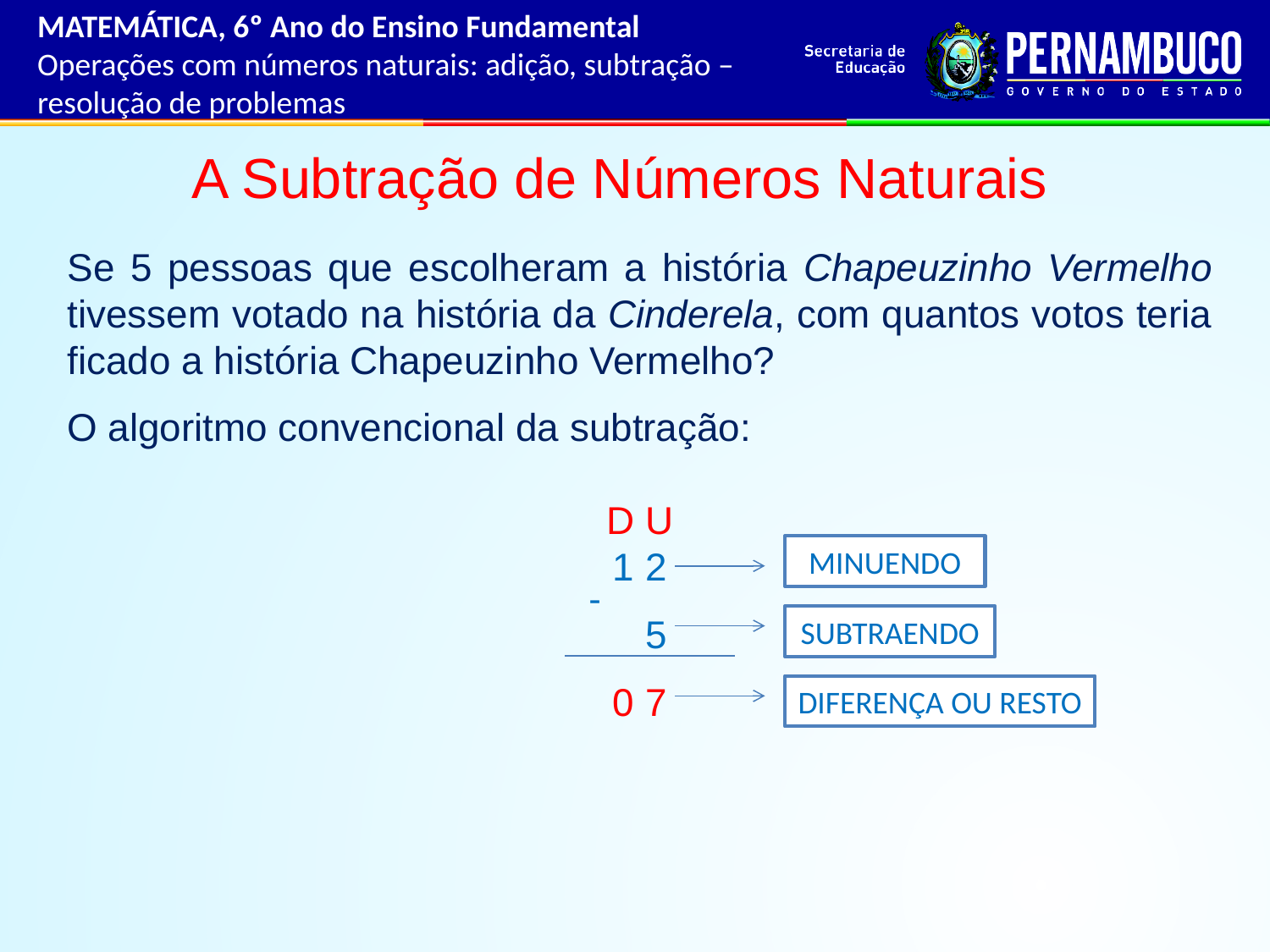

MATEMÁTICA, 6º Ano do Ensino Fundamental
Operações com números naturais: adição, subtração – resolução de problemas
A Subtração de Números Naturais
Se 5 pessoas que escolheram a história Chapeuzinho Vermelho tivessem votado na história da Cinderela, com quantos votos teria ficado a história Chapeuzinho Vermelho?
O algoritmo convencional da subtração:

D U
1 2
   5
0 7

MINUENDO
-

SUBTRAENDO
DIFERENÇA OU RESTO